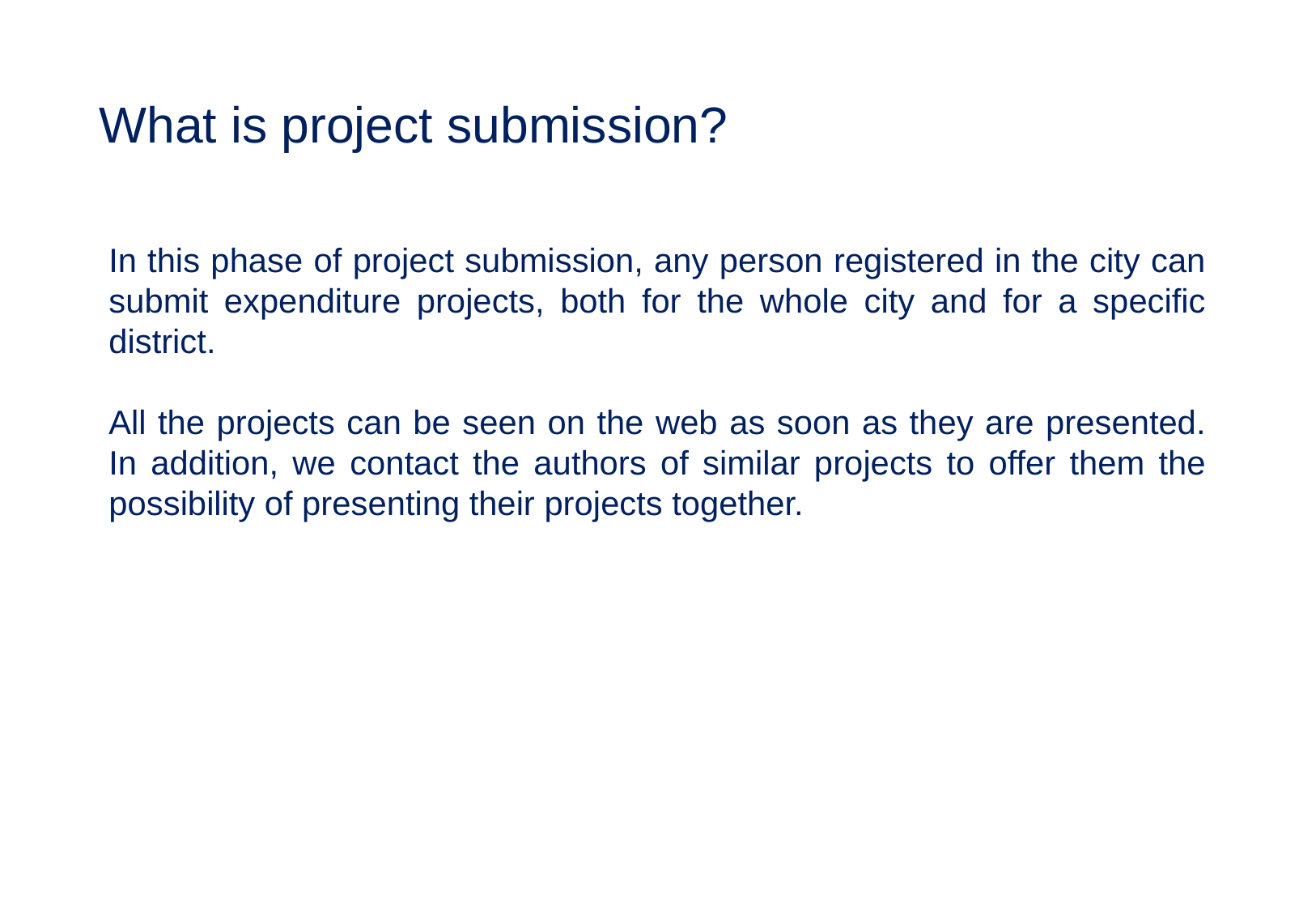

What is project submission?
In this phase of project submission, any person registered in the city can submit expenditure projects, both for the whole city and for a specific district.

All the projects can be seen on the web as soon as they are presented. In addition, we contact the authors of similar projects to offer them the possibility of presenting their projects together.
9